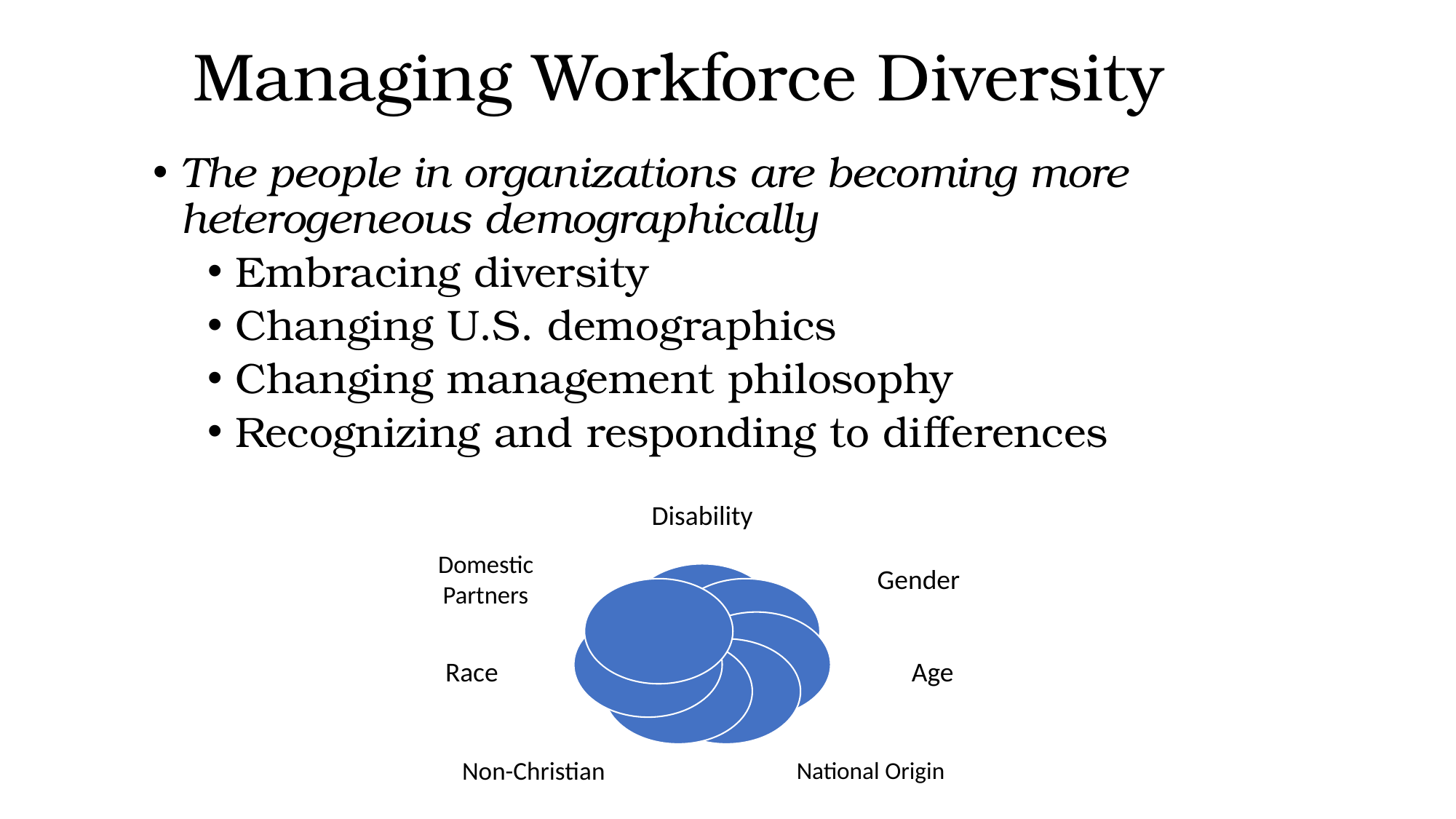

# Managing Workforce Diversity
The people in organizations are becoming more heterogeneous demographically
Embracing diversity
Changing U.S. demographics
Changing management philosophy
Recognizing and responding to differences

Disability
Gender
Age
National Origin
Non-Christian
Race
Domestic Partners